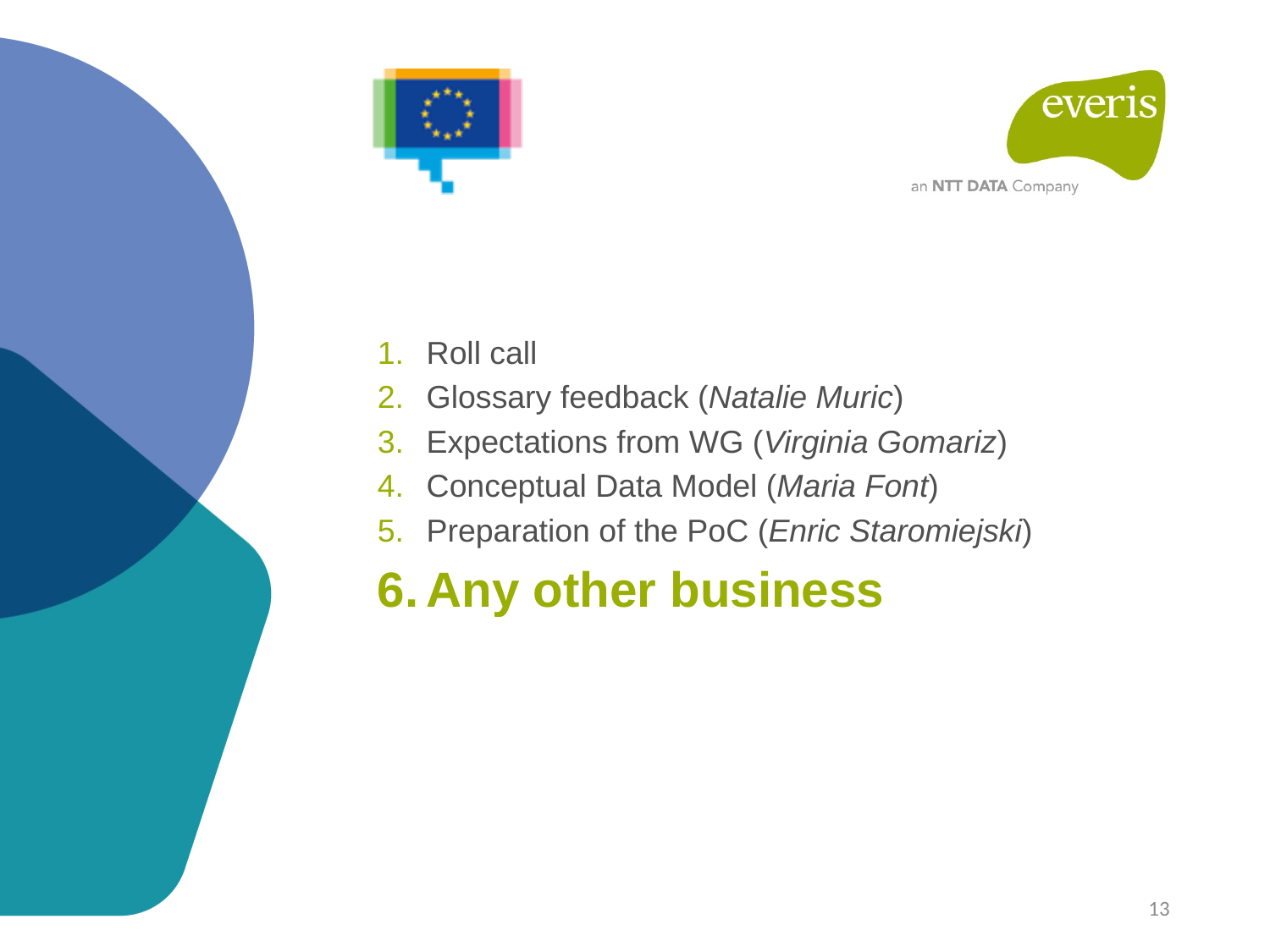

Roll call
Glossary feedback (Natalie Muric)
Expectations from WG (Virginia Gomariz)
Conceptual Data Model (Maria Font)
Preparation of the PoC (Enric Staromiejski)
Any other business
13